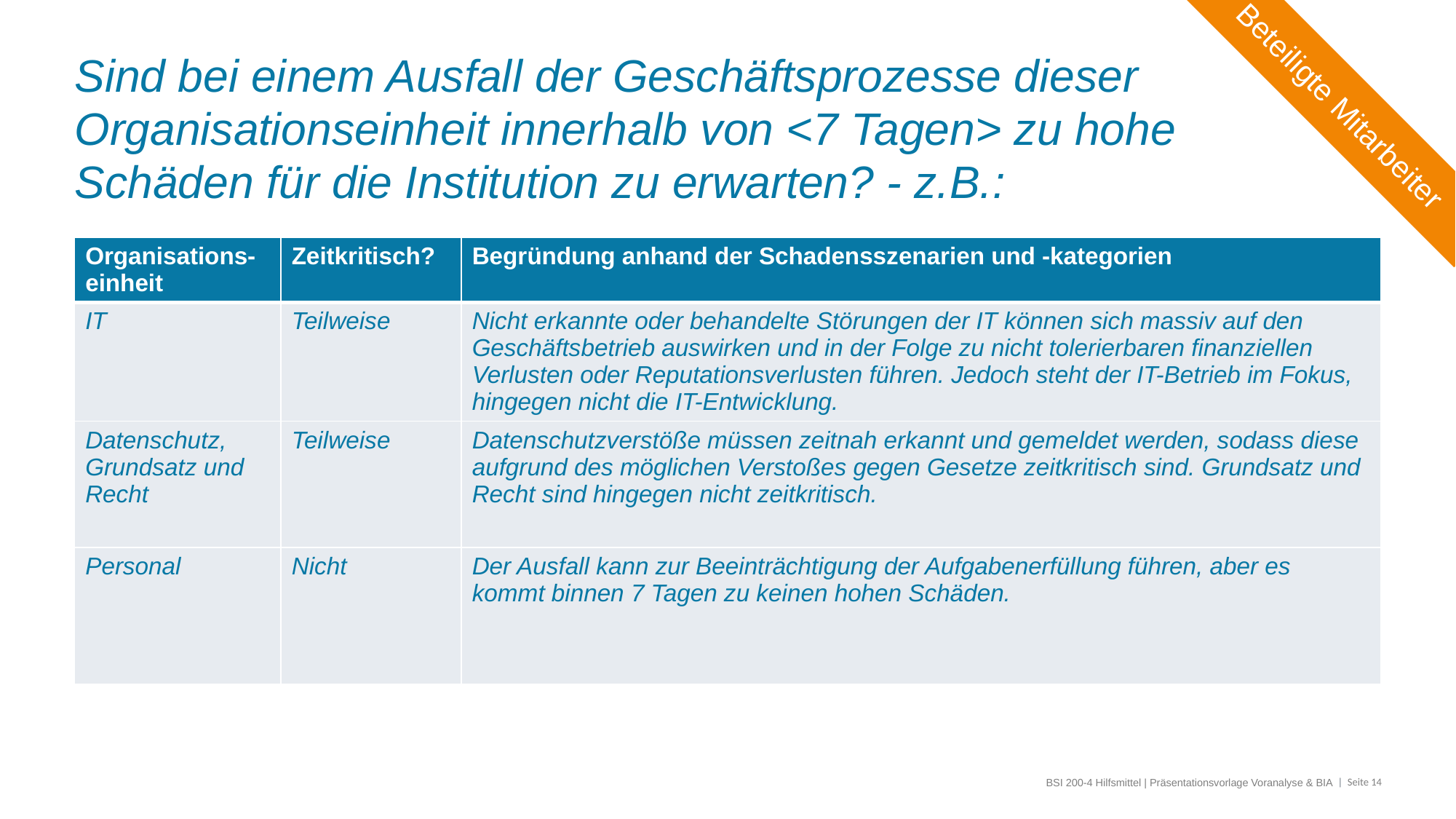

# Sind bei einem Ausfall der Geschäftsprozesse dieser Organisationseinheit innerhalb von <7 Tagen> zu hohe Schäden für die Institution zu erwarten? - z.B.:
Beteiligte Mitarbeiter
| Organisations-einheit | Zeitkritisch? | Begründung anhand der Schadensszenarien und -kategorien |
| --- | --- | --- |
| IT | Teilweise | Nicht erkannte oder behandelte Störungen der IT können sich massiv auf den Geschäftsbetrieb auswirken und in der Folge zu nicht tolerierbaren finanziellen Verlusten oder Reputationsverlusten führen. Jedoch steht der IT-Betrieb im Fokus, hingegen nicht die IT-Entwicklung. |
| Datenschutz, Grundsatz und Recht | Teilweise | Datenschutzverstöße müssen zeitnah erkannt und gemeldet werden, sodass diese aufgrund des möglichen Verstoßes gegen Gesetze zeitkritisch sind. Grundsatz und Recht sind hingegen nicht zeitkritisch. |
| Personal | Nicht | Der Ausfall kann zur Beeinträchtigung der Aufgabenerfüllung führen, aber es kommt binnen 7 Tagen zu keinen hohen Schäden. |
BSI 200-4 Hilfsmittel | Präsentationsvorlage Voranalyse & BIA